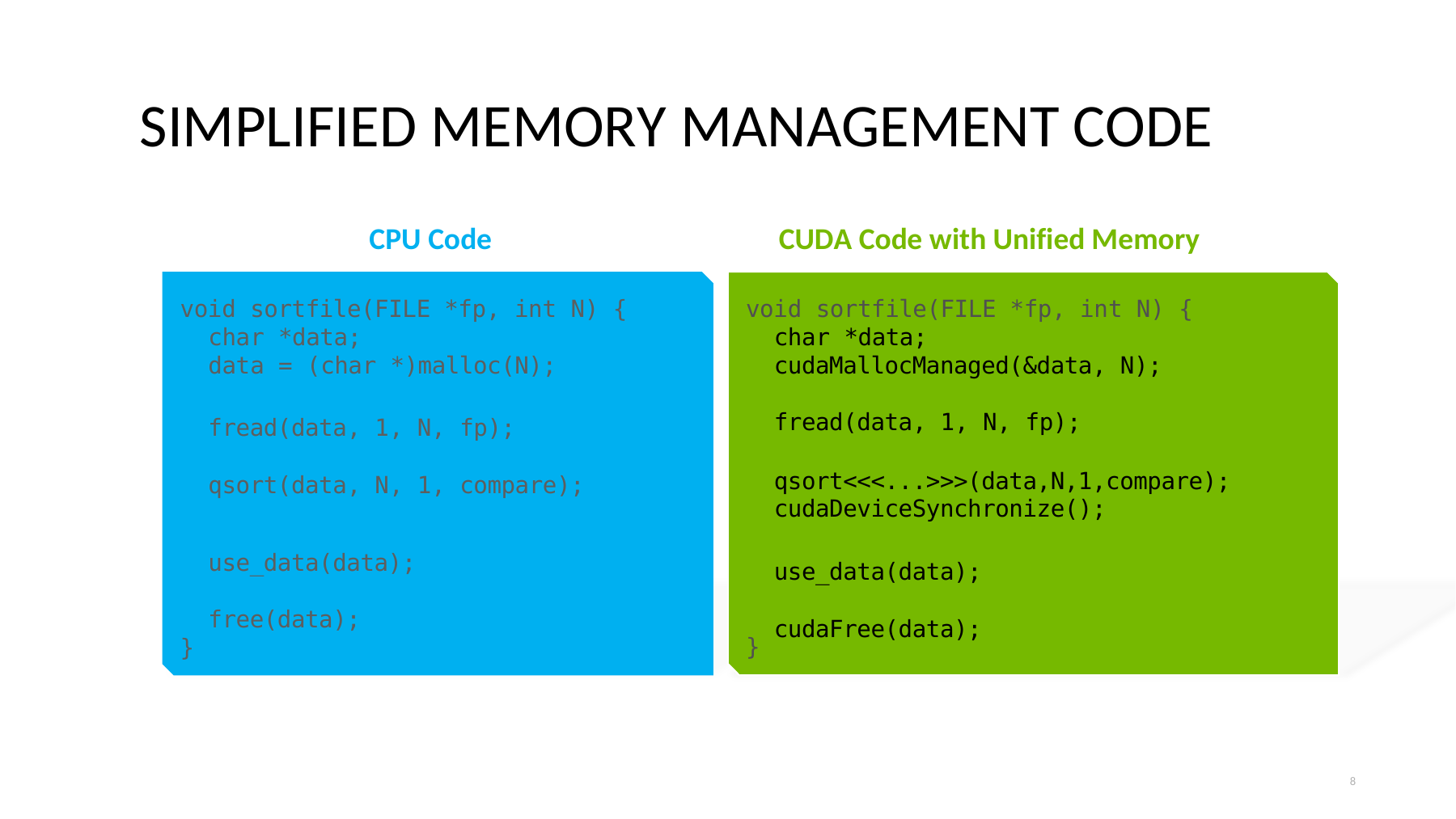

# SIMPLIFIED MEMORY MANAGEMENT CODE
CPU Code

void sortfile(FILE *fp, int N) { char *data;
data = (char *)malloc(N);
fread(data, 1, N, fp); qsort(data, N, 1, compare);
use_data(data); free(data);
}
CUDA Code with Unified Memory

void sortfile(FILE *fp, int N) { char *data; cudaMallocManaged(&data, N);

fread(data, 1, N, fp);

qsort<<<...>>>(data,N,1,compare); cudaDeviceSynchronize();
use_data(data); cudaFree(data);

}
8